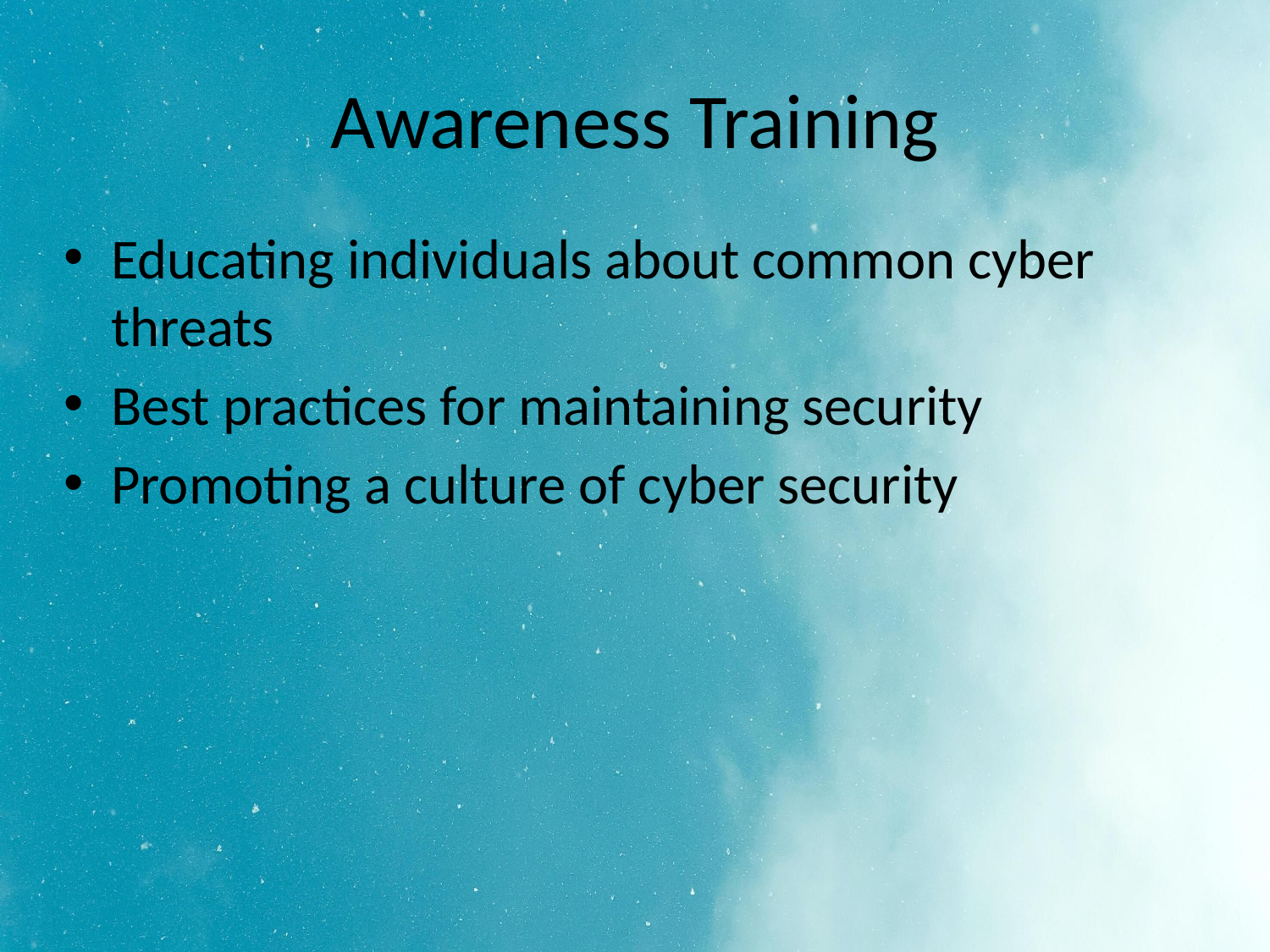

# Awareness Training
Educating individuals about common cyber threats
Best practices for maintaining security
Promoting a culture of cyber security